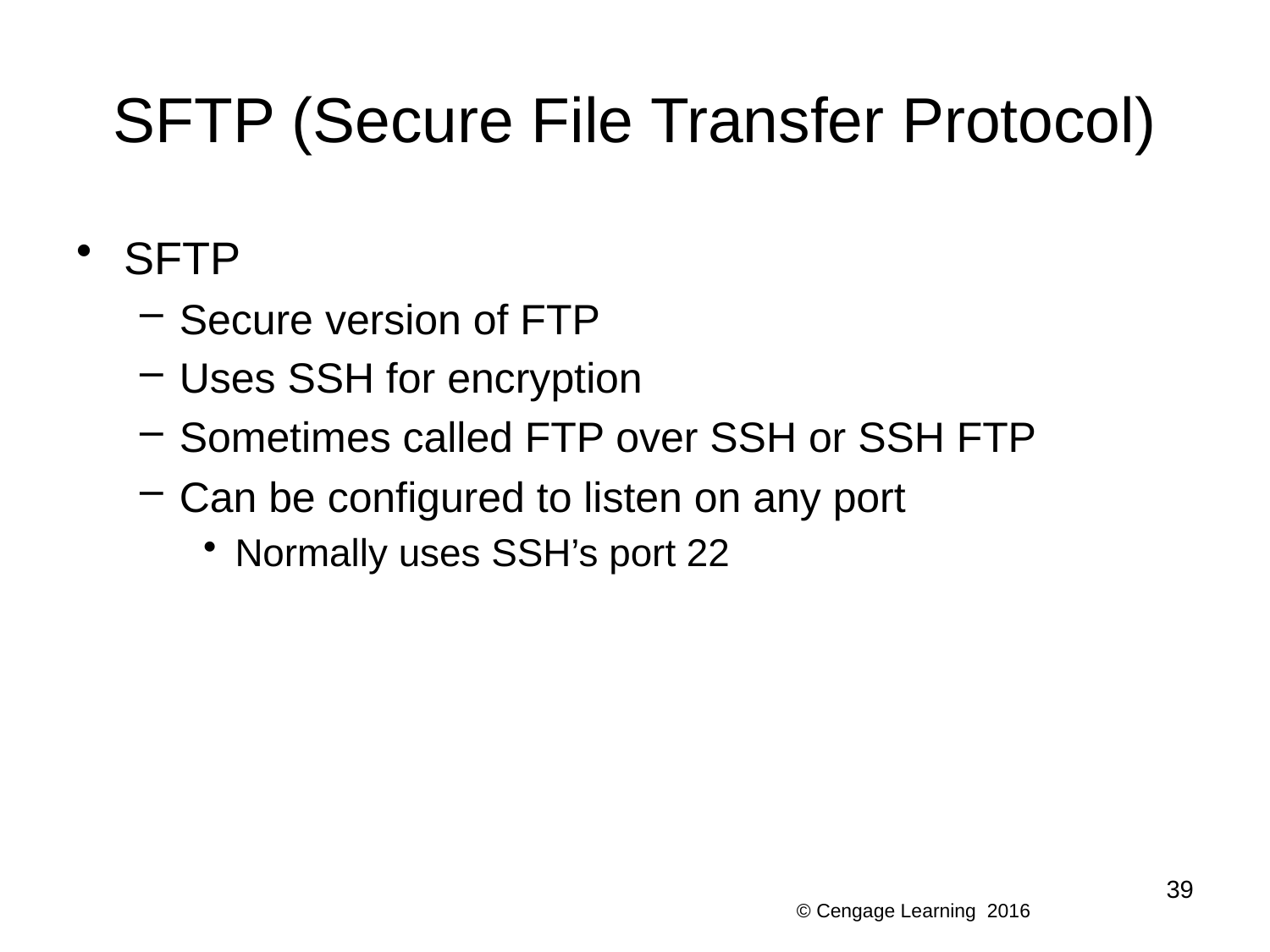

# SFTP (Secure File Transfer Protocol)
SFTP
Secure version of FTP
Uses SSH for encryption
Sometimes called FTP over SSH or SSH FTP
Can be configured to listen on any port
Normally uses SSH’s port 22
39